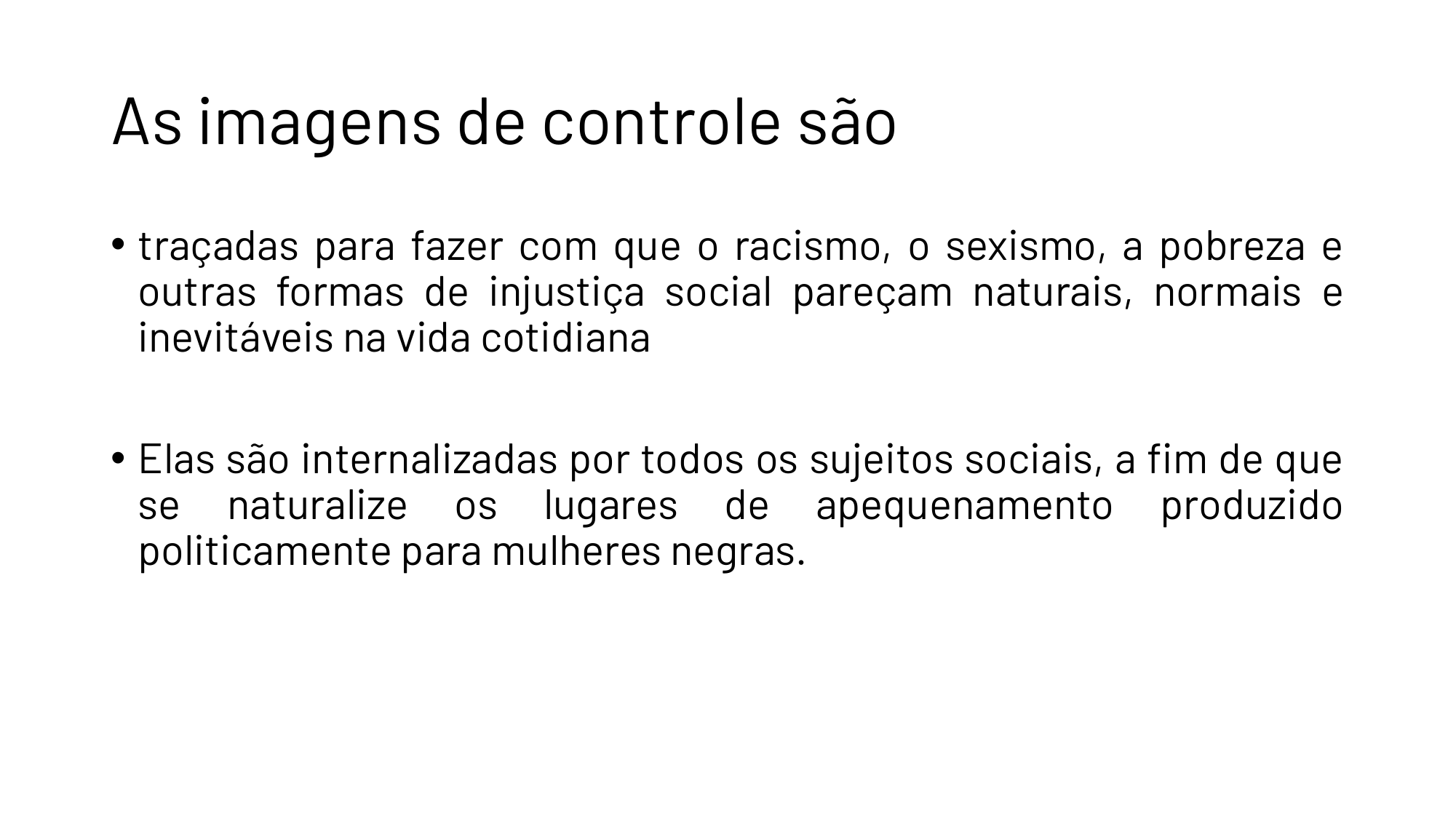

# As imagens de controle são
traçadas para fazer com que o racismo, o sexismo, a pobreza e outras formas de injustiça social pareçam naturais, normais e inevitáveis na vida cotidiana

Elas são internalizadas por todos os sujeitos sociais, a fim de que se naturalize os lugares de apequenamento produzido politicamente para mulheres negras.